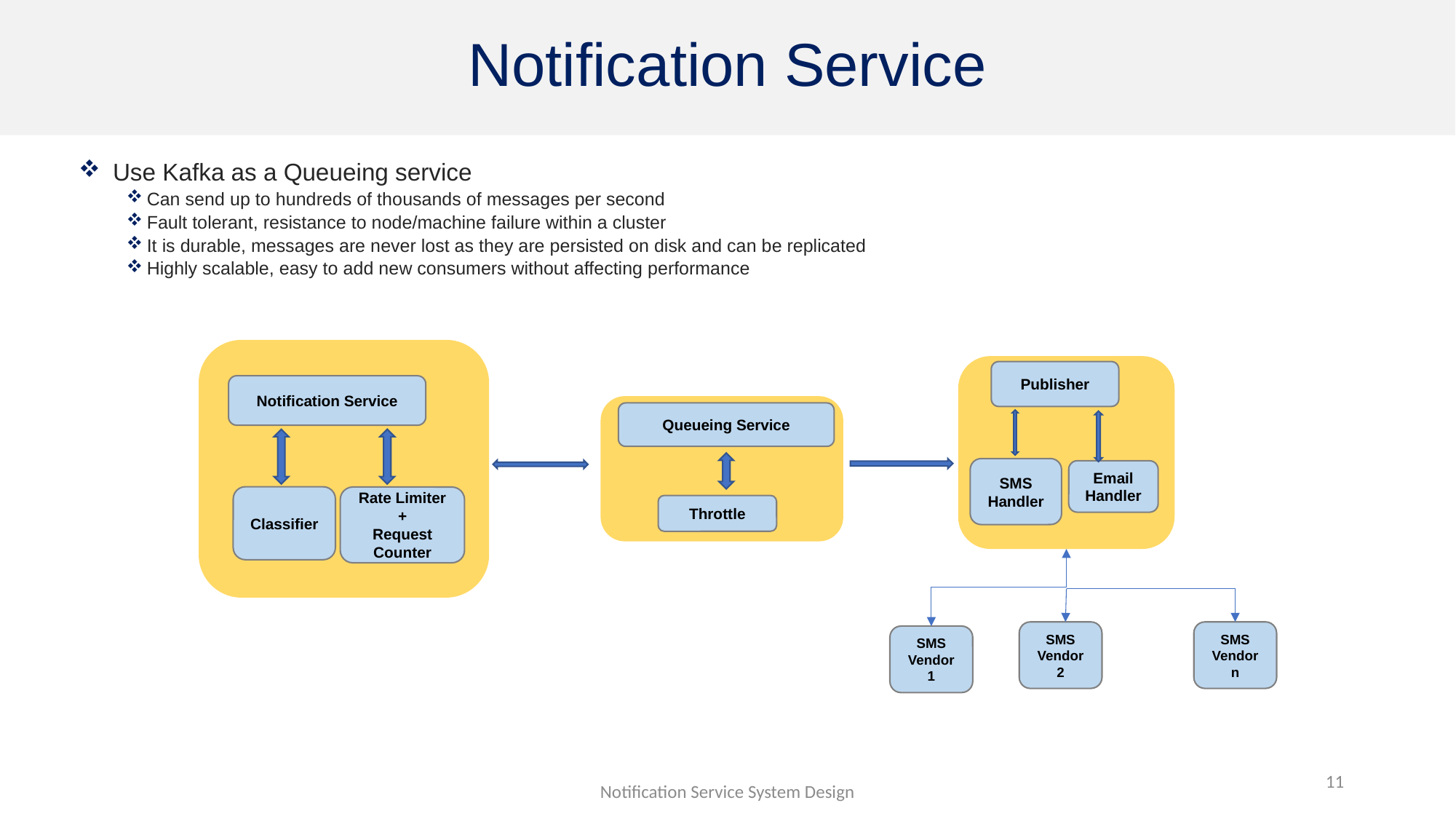

# Notification Service
Use Kafka as a Queueing service
Can send up to hundreds of thousands of messages per second
Fault tolerant, resistance to node/machine failure within a cluster
It is durable, messages are never lost as they are persisted on disk and can be replicated
Highly scalable, easy to add new consumers without affecting performance

Publisher
Notification Service

Queueing Service

SMS Handler

Email Handler
Classifier
Rate Limiter
+
Request Counter
Throttle
SMS Vendor 2
SMS Vendor n
SMS Vendor 1
11
Notification Service System Design